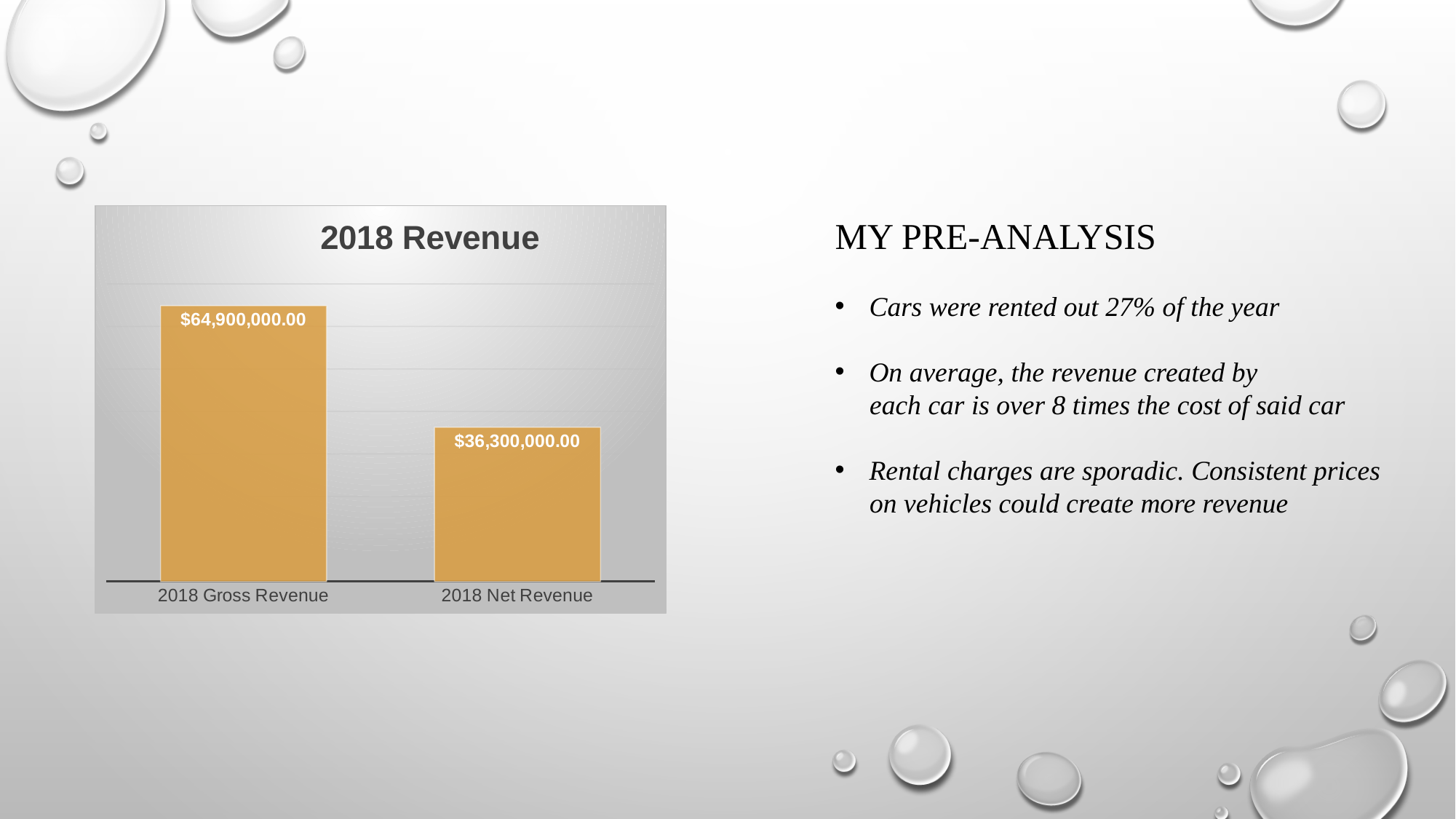

### Chart:

| Category |  |
|---|---|
| 2018 Gross Revenue | 64900000.0 |
| 2018 Net Revenue | 36300000.0 |
MY PRE-ANALYSIS

Cars were rented out 27% of the year

On average, the revenue created by
     each car is over 8 times the cost of said car

Rental charges are sporadic. Consistent prices
     on vehicles could create more revenue